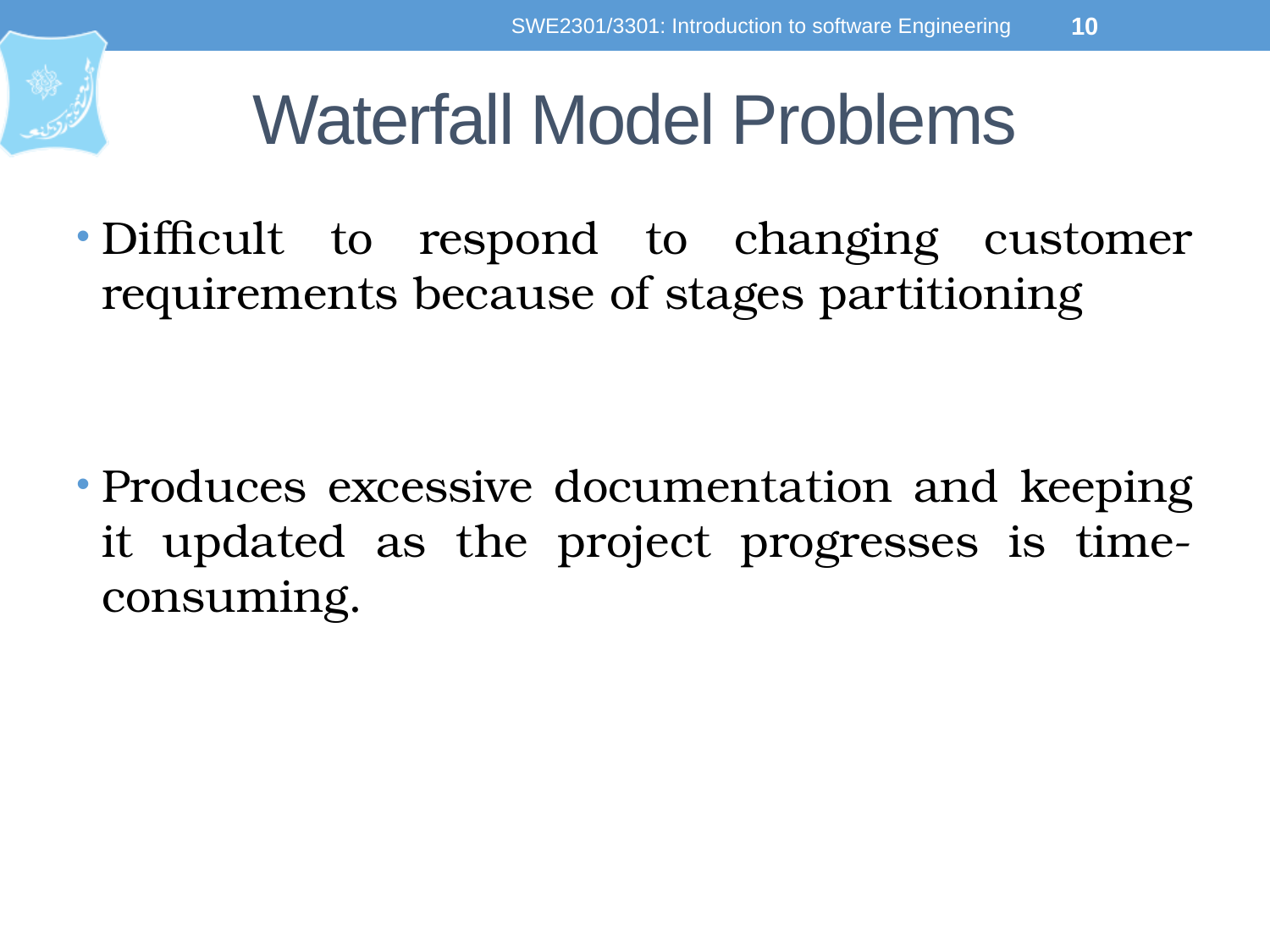

SWE2301/3301: Introduction to software Engineering
10
# Waterfall Model Problems
Difficult to respond to changing customer requirements because of stages partitioning

Produces excessive documentation and keeping it updated as the project progresses is time-consuming.